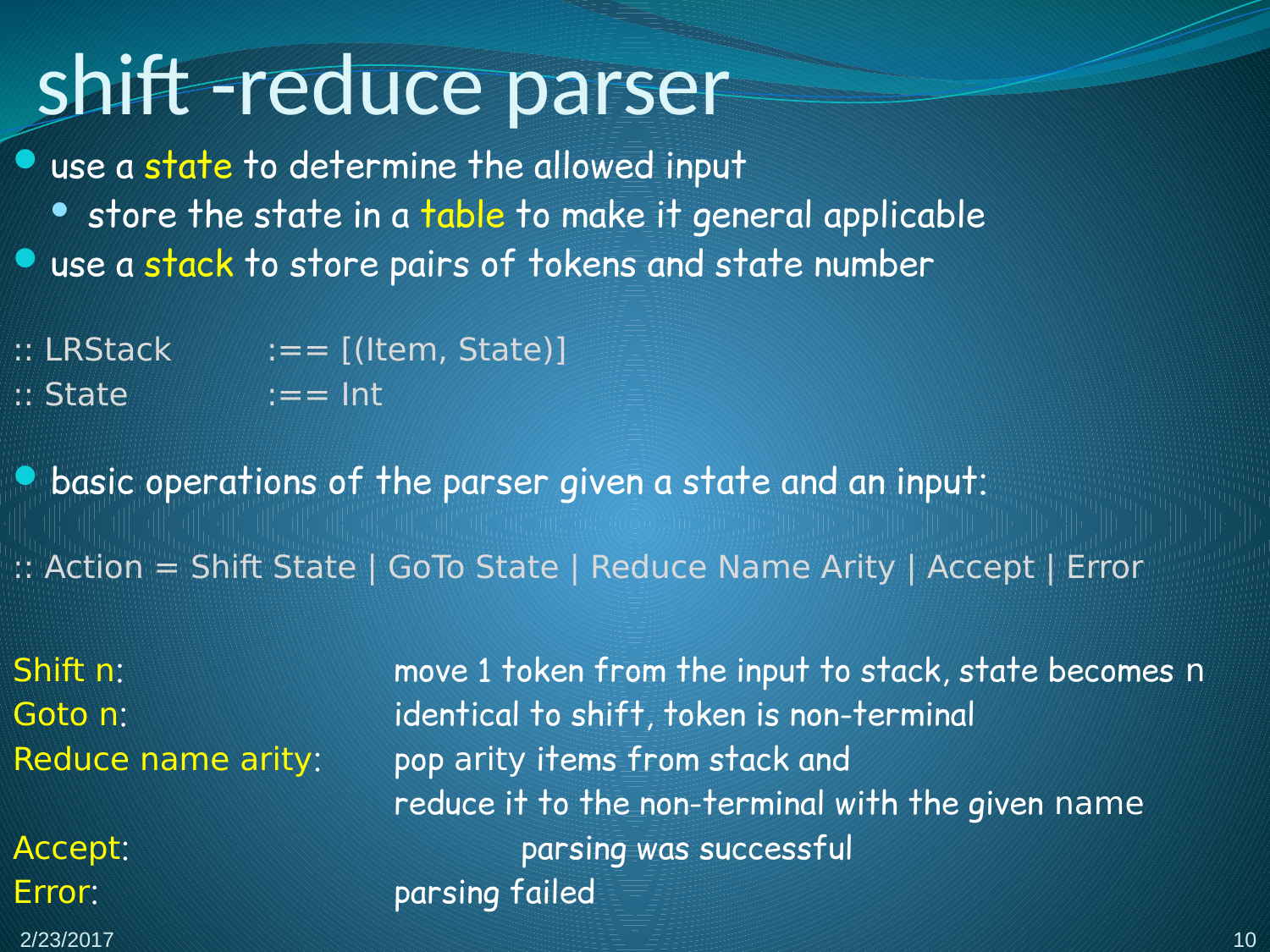

# shift -reduce parser
use a state to determine the allowed input
store the state in a table to make it general applicable
use a stack to store pairs of tokens and state number

:: LRStack	:== [(Item, State)]
:: State		:== Int

basic operations of the parser given a state and an input:

:: Action = Shift State | GoTo State | Reduce Name Arity | Accept | Error

Shift n: 			move 1 token from the input to stack, state becomes n
Goto n: 			identical to shift, token is non-terminal
Reduce name arity: 	pop arity items from stack and
			reduce it to the non-terminal with the given name
Accept: 			parsing was successful
Error:			parsing failed
10
2/23/2017